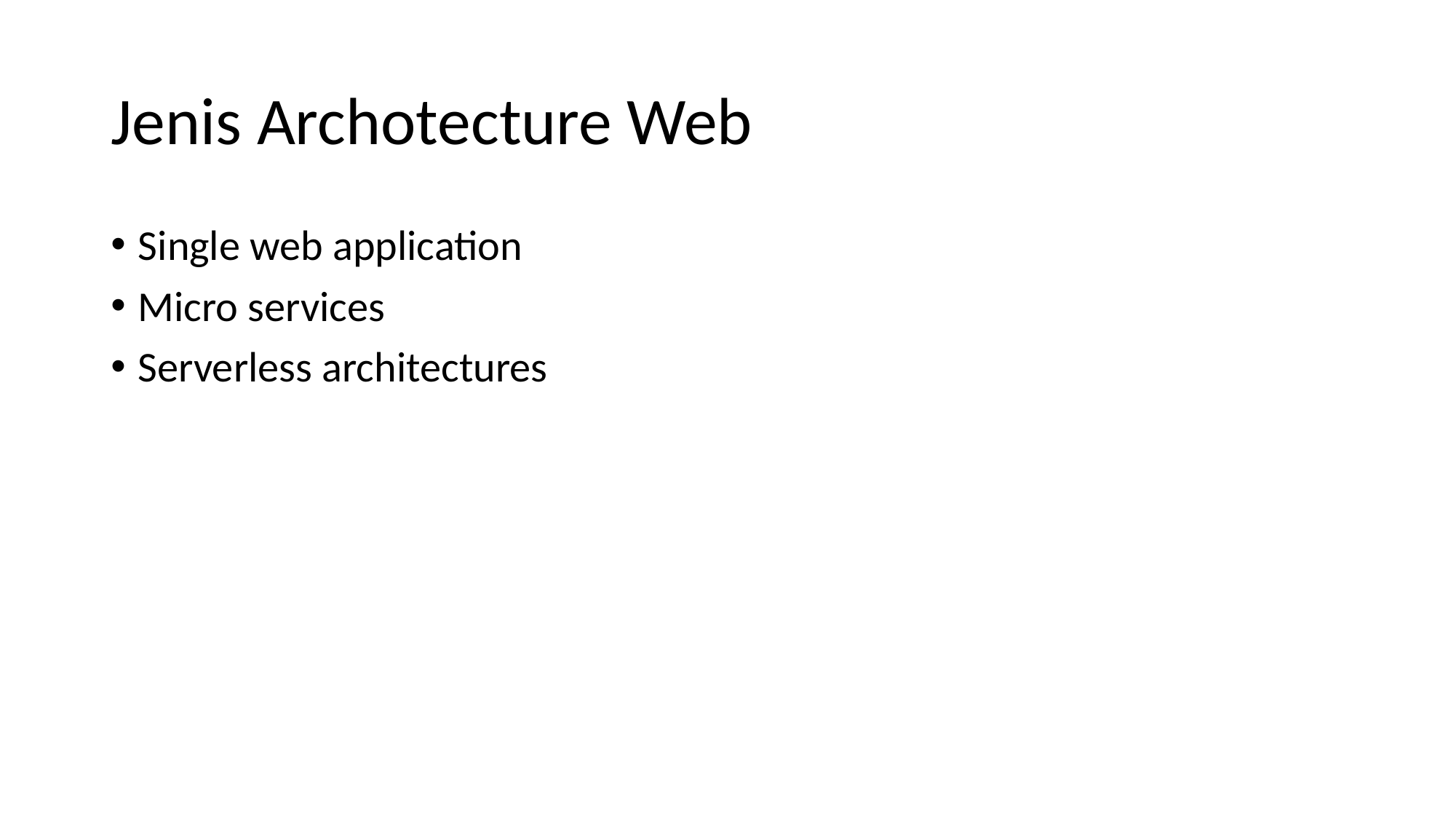

# Jenis Archotecture Web
Single web application
Micro services
Serverless architectures